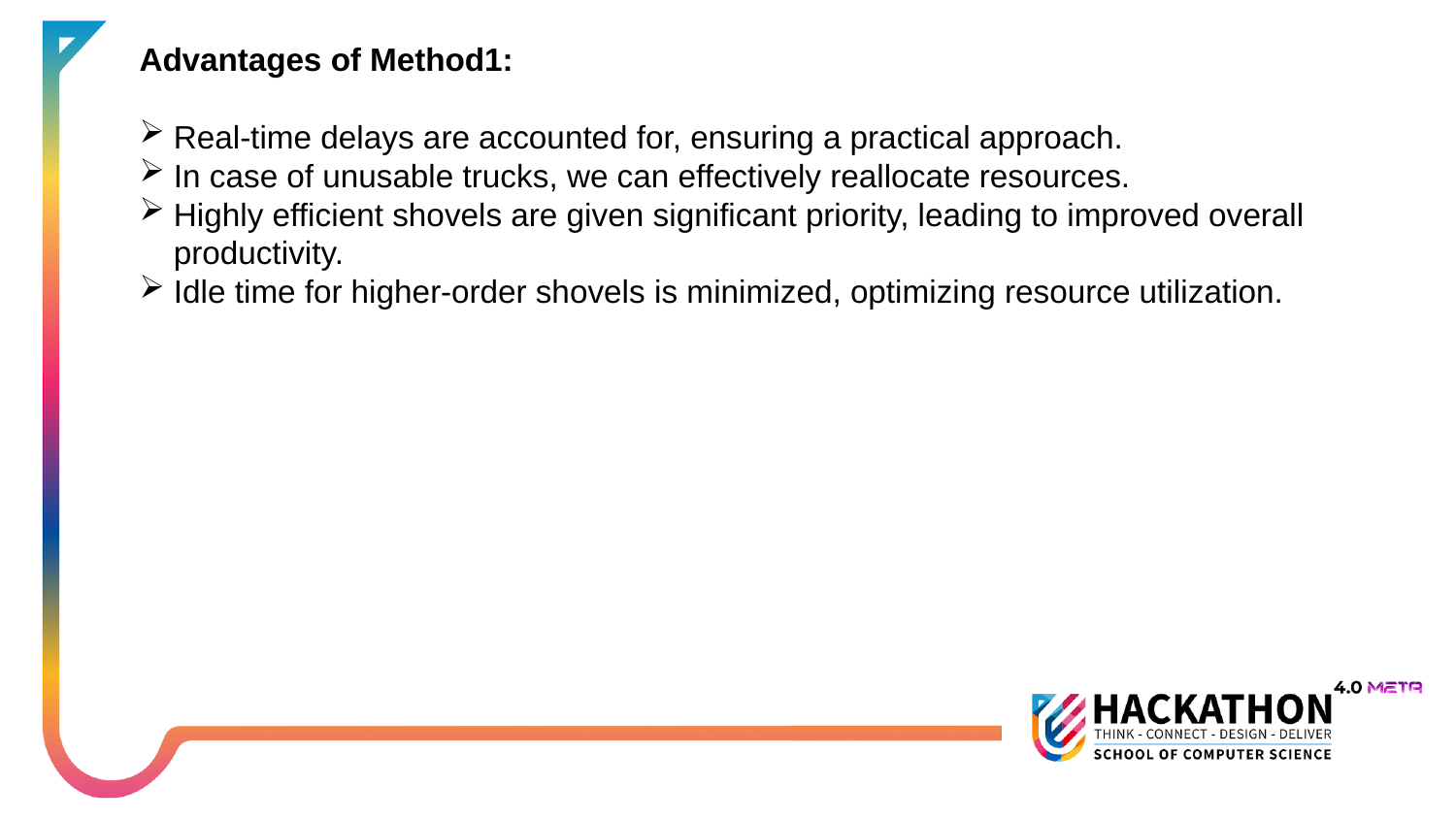

Advantages of Method1:

Real-time delays are accounted for, ensuring a practical approach.
In case of unusable trucks, we can effectively reallocate resources.
Highly efficient shovels are given significant priority, leading to improved overall productivity.
Idle time for higher-order shovels is minimized, optimizing resource utilization.